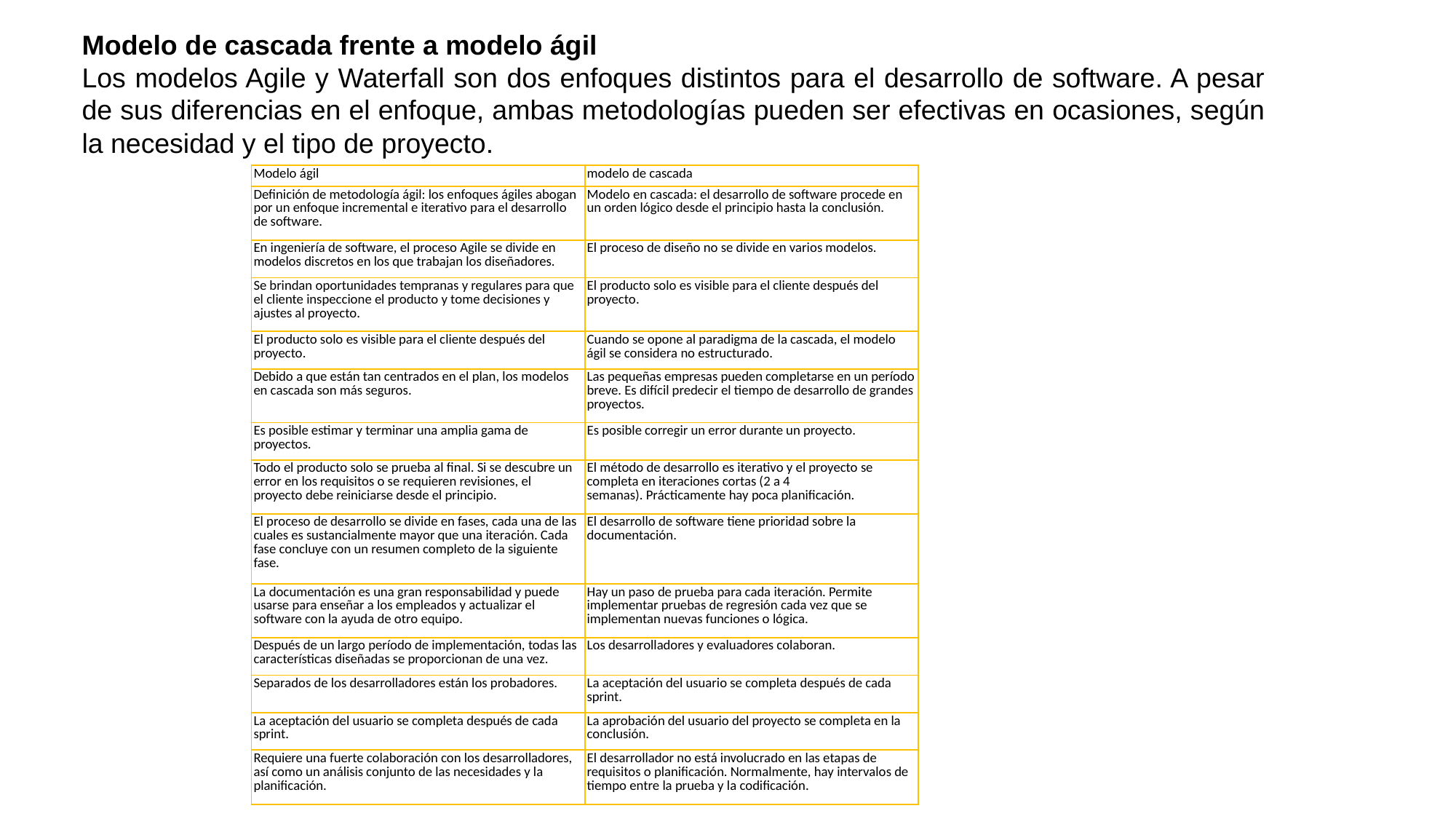

Modelo de cascada frente a modelo ágil
Los modelos Agile y Waterfall son dos enfoques distintos para el desarrollo de software. A pesar de sus diferencias en el enfoque, ambas metodologías pueden ser efectivas en ocasiones, según la necesidad y el tipo de proyecto.
| Modelo ágil | modelo de cascada |
| --- | --- |
| Definición de metodología ágil: los enfoques ágiles abogan por un enfoque incremental e iterativo para el desarrollo de software. | Modelo en cascada: el desarrollo de software procede en un orden lógico desde el principio hasta la conclusión. |
| En ingeniería de software, el proceso Agile se divide en modelos discretos en los que trabajan los diseñadores. | El proceso de diseño no se divide en varios modelos. |
| Se brindan oportunidades tempranas y regulares para que el cliente inspeccione el producto y tome decisiones y ajustes al proyecto. | El producto solo es visible para el cliente después del proyecto. |
| El producto solo es visible para el cliente después del proyecto. | Cuando se opone al paradigma de la cascada, el modelo ágil se considera no estructurado. |
| Debido a que están tan centrados en el plan, los modelos en cascada son más seguros. | Las pequeñas empresas pueden completarse en un período breve. Es difícil predecir el tiempo de desarrollo de grandes proyectos. |
| Es posible estimar y terminar una amplia gama de proyectos. | Es posible corregir un error durante un proyecto. |
| Todo el producto solo se prueba al final. Si se descubre un error en los requisitos o se requieren revisiones, el proyecto debe reiniciarse desde el principio. | El método de desarrollo es iterativo y el proyecto se completa en iteraciones cortas (2 a 4 semanas). Prácticamente hay poca planificación. |
| El proceso de desarrollo se divide en fases, cada una de las cuales es sustancialmente mayor que una iteración. Cada fase concluye con un resumen completo de la siguiente fase. | El desarrollo de software tiene prioridad sobre la documentación. |
| La documentación es una gran responsabilidad y puede usarse para enseñar a los empleados y actualizar el software con la ayuda de otro equipo. | Hay un paso de prueba para cada iteración. Permite implementar pruebas de regresión cada vez que se implementan nuevas funciones o lógica. |
| Después de un largo período de implementación, todas las características diseñadas se proporcionan de una vez. | Los desarrolladores y evaluadores colaboran. |
| Separados de los desarrolladores están los probadores. | La aceptación del usuario se completa después de cada sprint. |
| La aceptación del usuario se completa después de cada sprint. | La aprobación del usuario del proyecto se completa en la conclusión. |
| Requiere una fuerte colaboración con los desarrolladores, así como un análisis conjunto de las necesidades y la planificación. | El desarrollador no está involucrado en las etapas de requisitos o planificación. Normalmente, hay intervalos de tiempo entre la prueba y la codificación. |